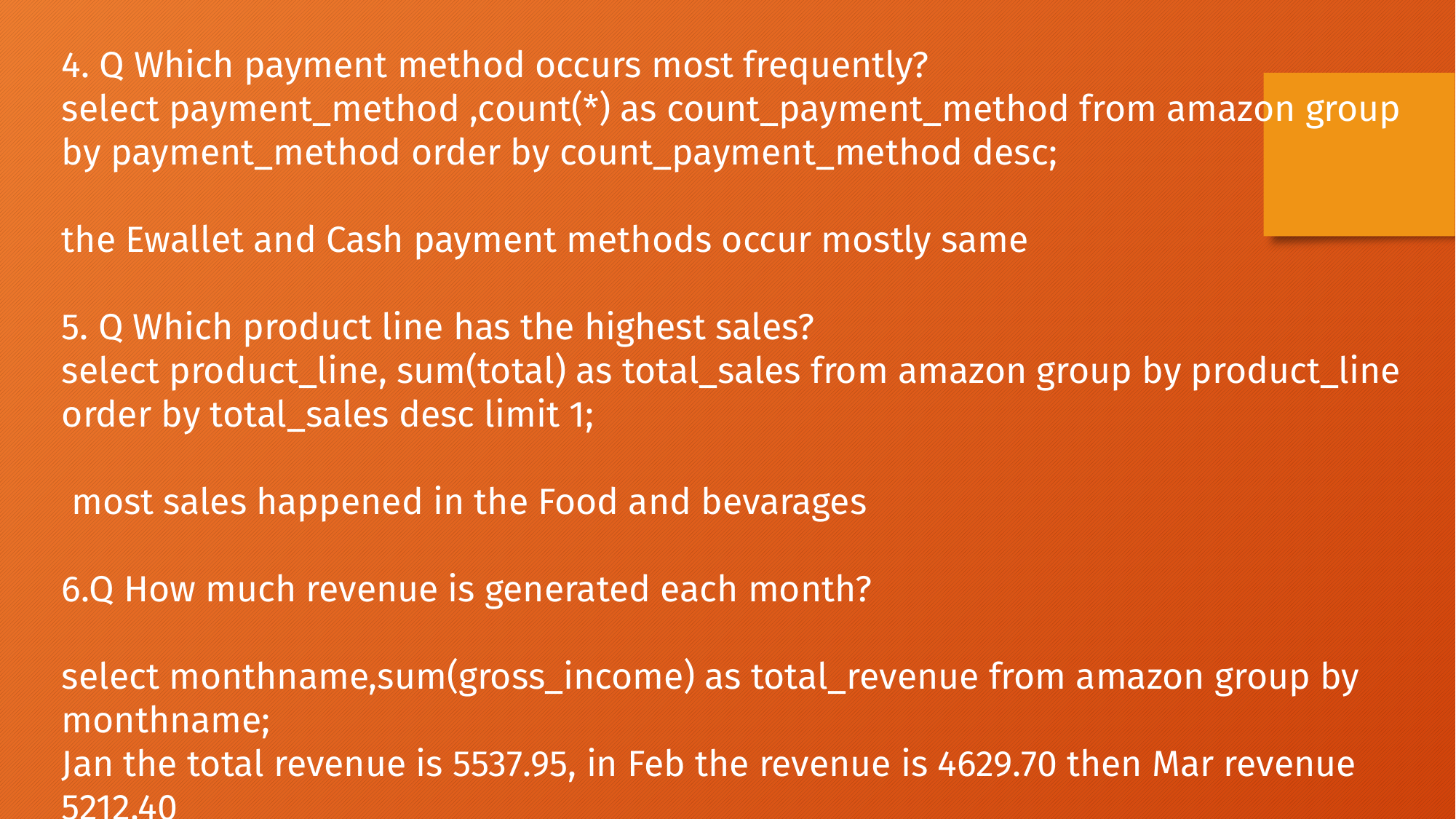

4. Q Which payment method occurs most frequently?
select payment_method ,count(*) as count_payment_method from amazon group by payment_method order by count_payment_method desc;

the Ewallet and Cash payment methods occur mostly same

5. Q Which product line has the highest sales?
select product_line, sum(total) as total_sales from amazon group by product_line order by total_sales desc limit 1;

 most sales happened in the Food and bevarages

6.Q How much revenue is generated each month?

select monthname,sum(gross_income) as total_revenue from amazon group by monthname;
Jan the total revenue is 5537.95, in Feb the revenue is 4629.70 then Mar revenue 5212.40

In Jan maximum revenue is generated